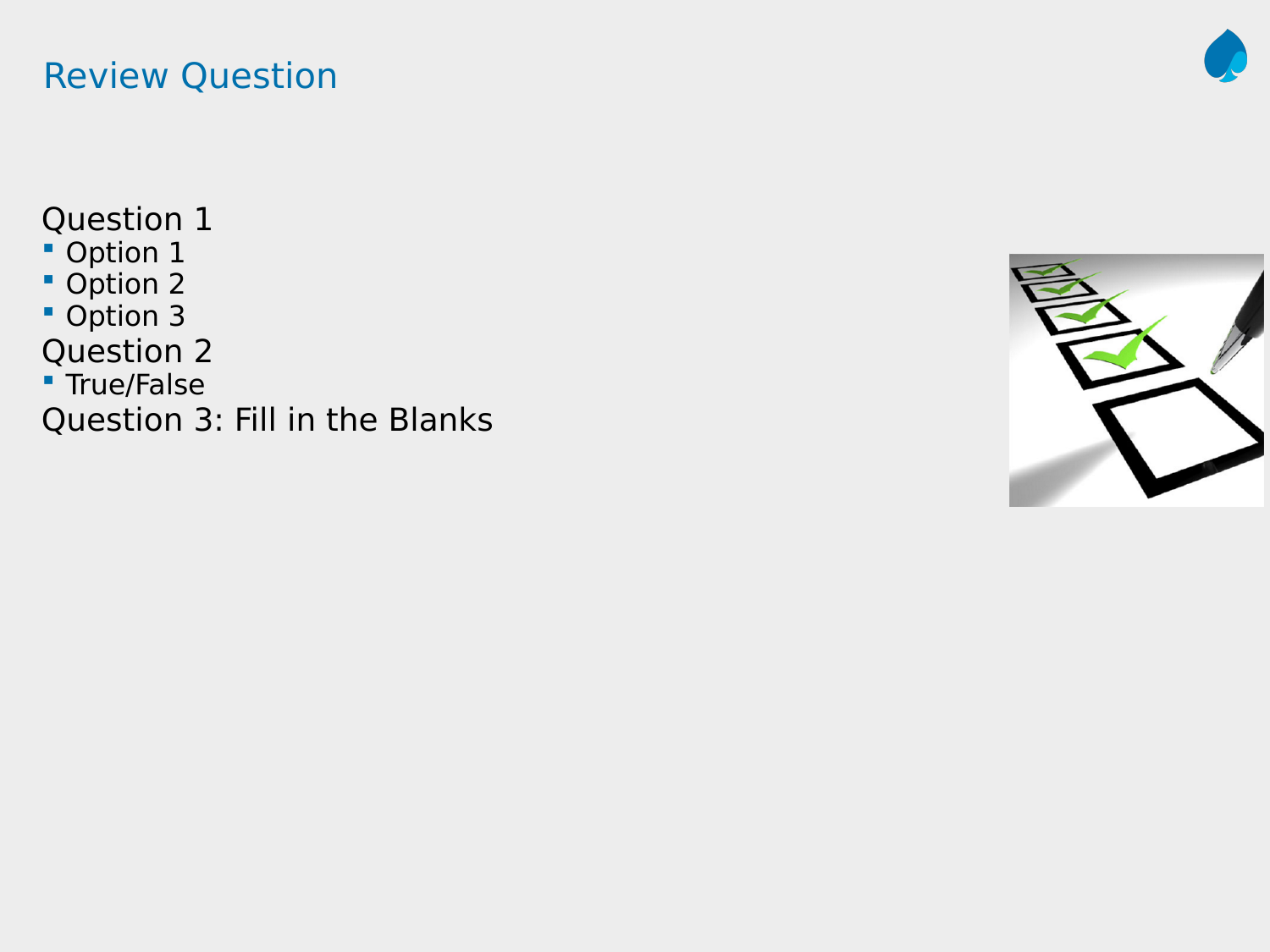

# Review Question
Question 1
Option 1
Option 2
Option 3
Question 2
True/False
Question 3: Fill in the Blanks